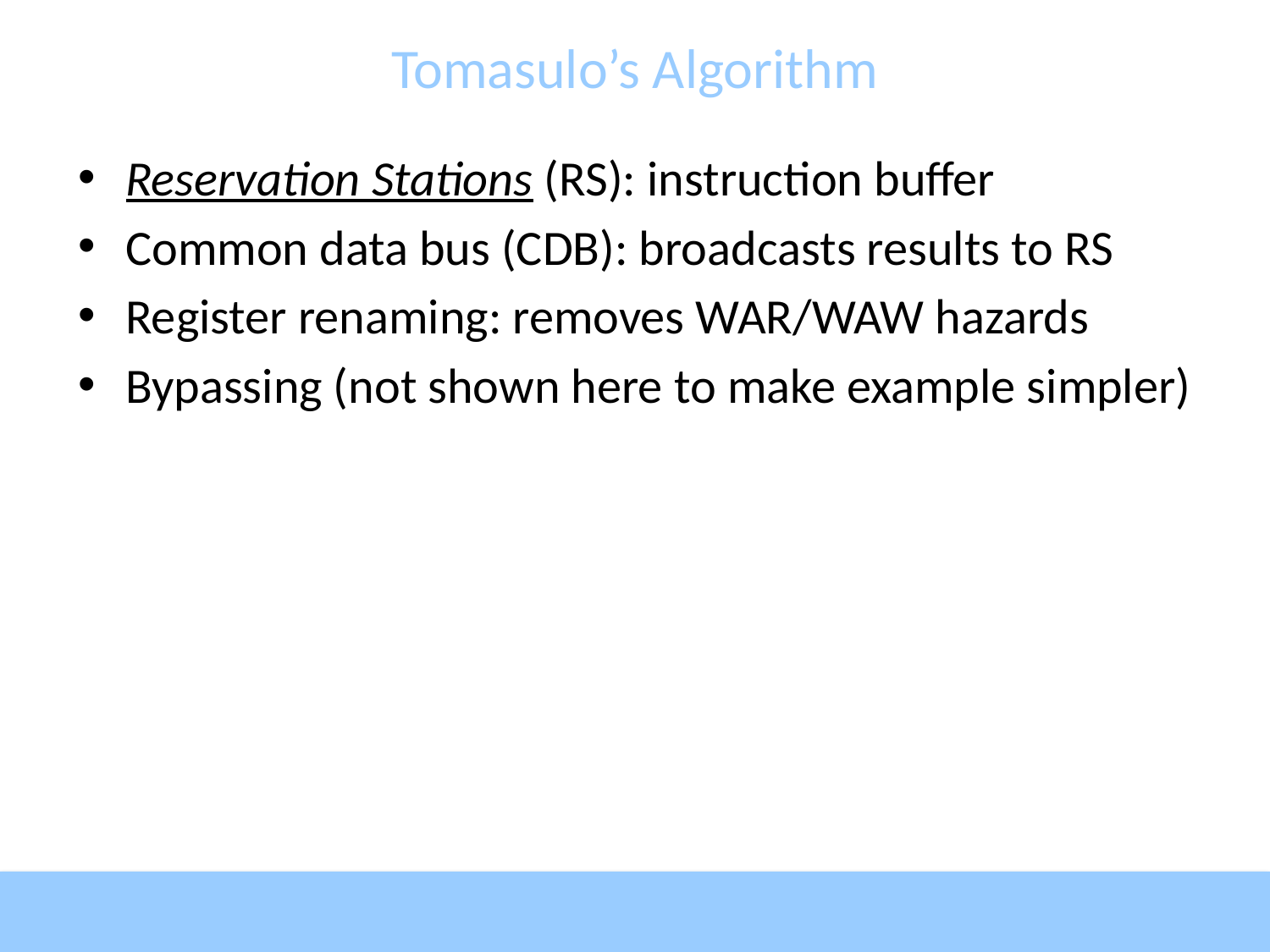

# Tomasulo’s Algorithm
Reservation Stations (RS): instruction buffer
Common data bus (CDB): broadcasts results to RS
Register renaming: removes WAR/WAW hazards
Bypassing (not shown here to make example simpler)